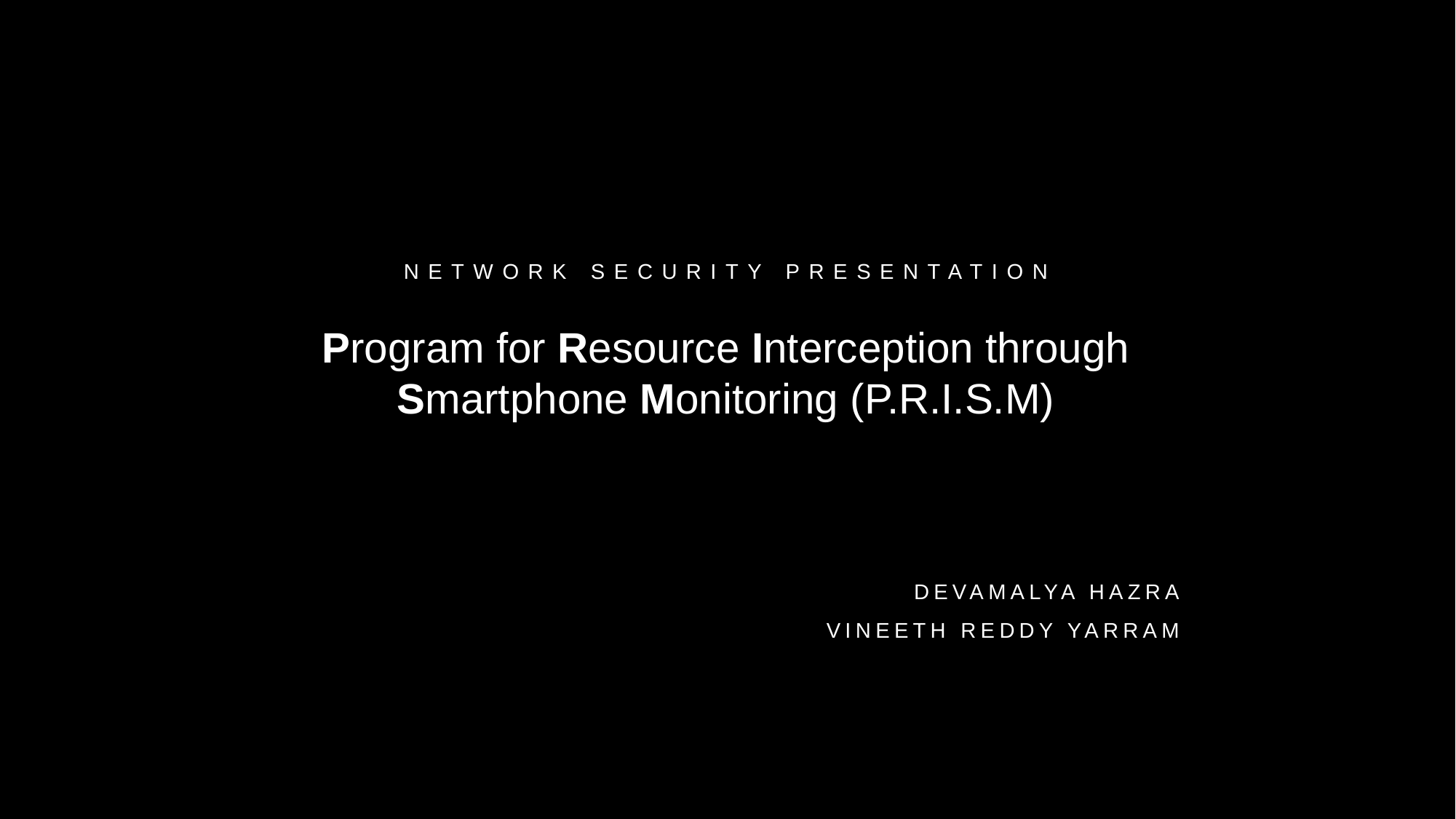

NETWORK SECURITY PRESENTATION

Program for Resource Interception through Smartphone Monitoring (P.R.I.S.M)
DEVAMALYA HAZRA
VINEETH REDDY YARRAM